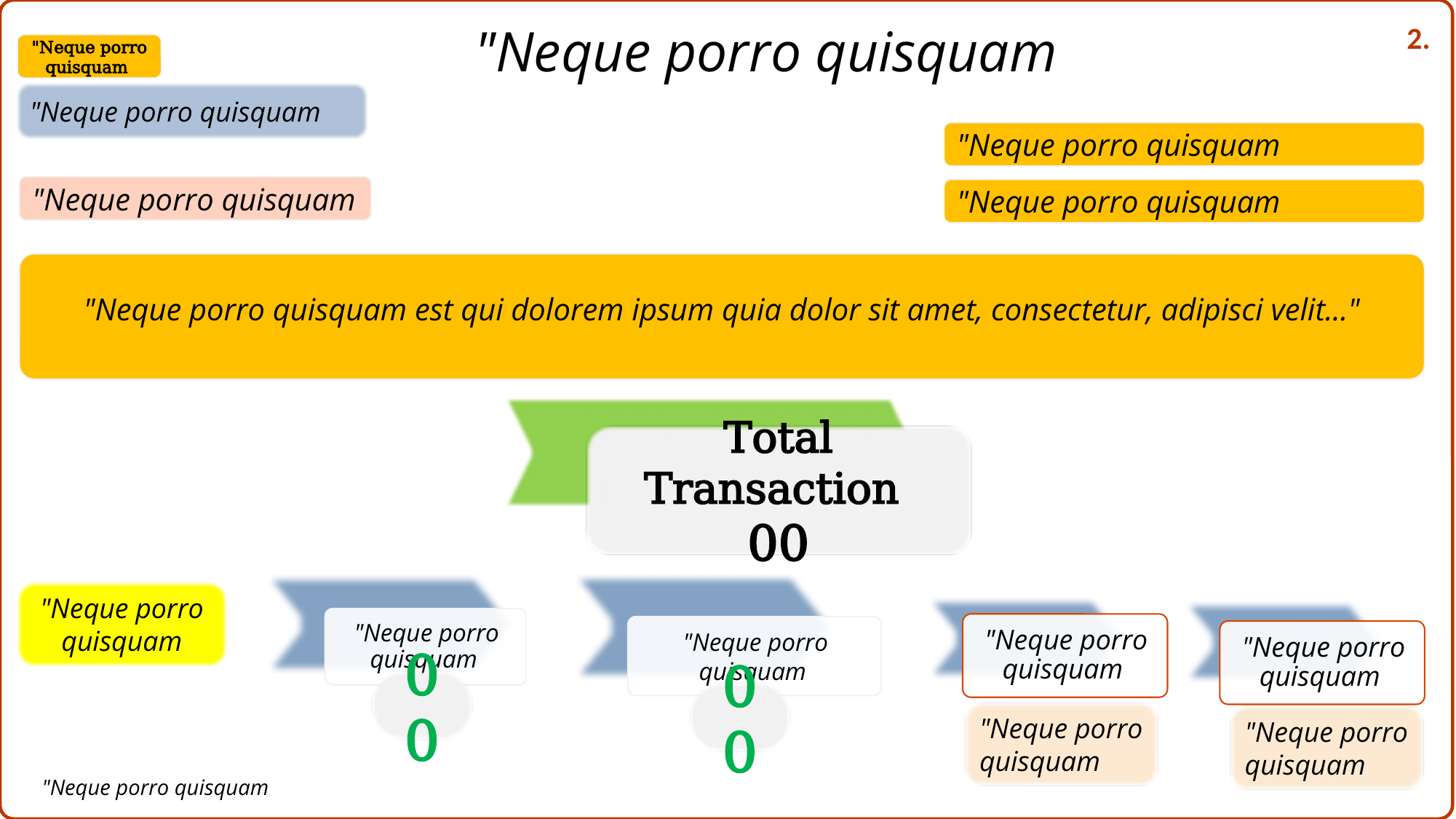

2.
# "Neque porro quisquam
"Neque porro quisquam
"Neque porro quisquam
"Neque porro quisquam
"Neque porro quisquam
"Neque porro quisquam
"Neque porro quisquam est qui dolorem ipsum quia dolor sit amet, consectetur, adipisci velit..."

Total Transaction
00
"Neque porro quisquam
"Neque porro quisquam
"Neque porro quisquam
"Neque porro quisquam
"Neque porro quisquam
00
00
"Neque porro quisquam
"Neque porro quisquam
"Neque porro quisquam